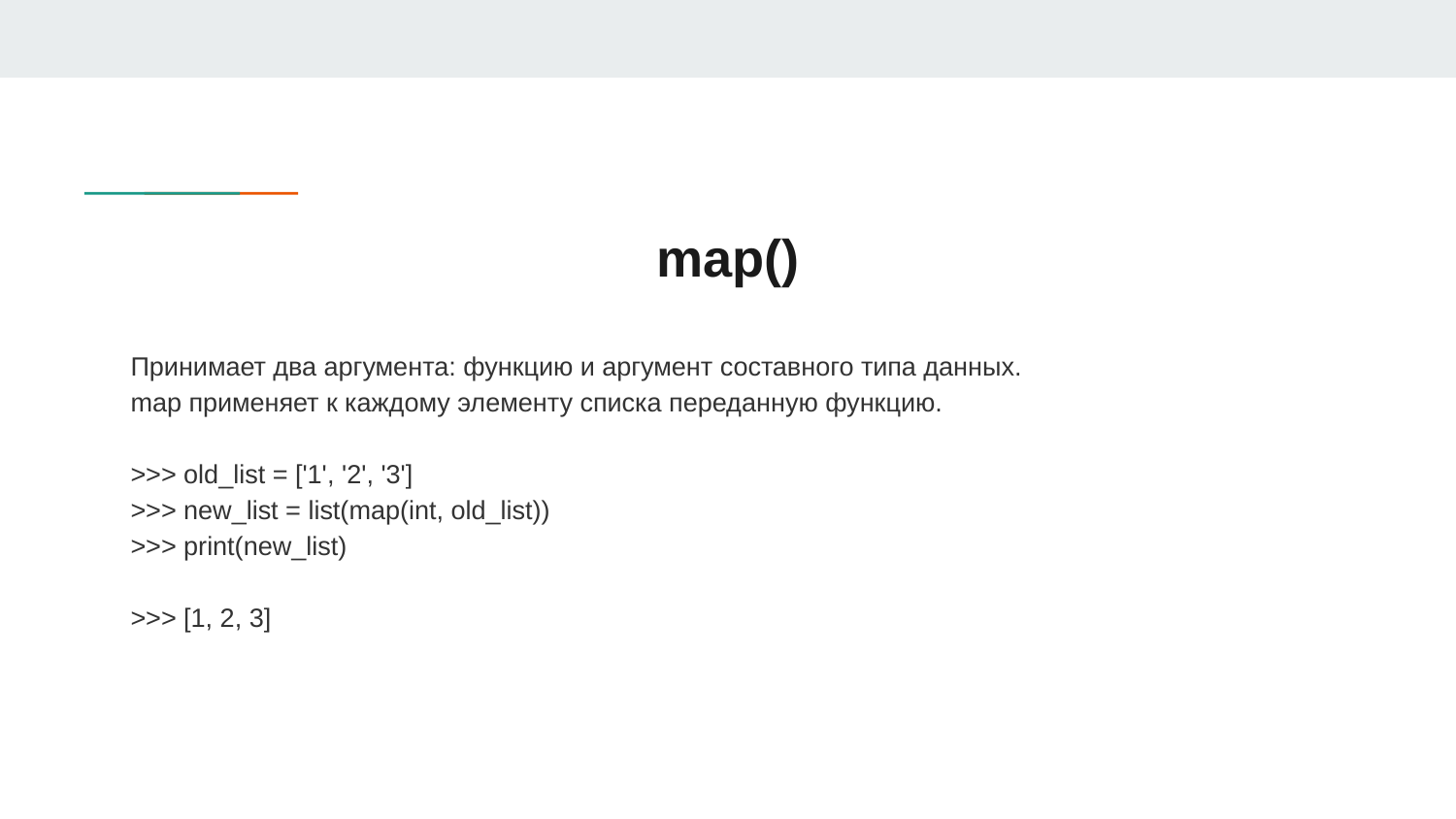

# map()
Принимает два аргумента: функцию и аргумент составного типа данных.
map применяет к каждому элементу списка переданную функцию.

>>> old_list = ['1', '2', '3']
>>> new_list = list(map(int, old_list))
>>> print(new_list)

>>> [1, 2, 3]